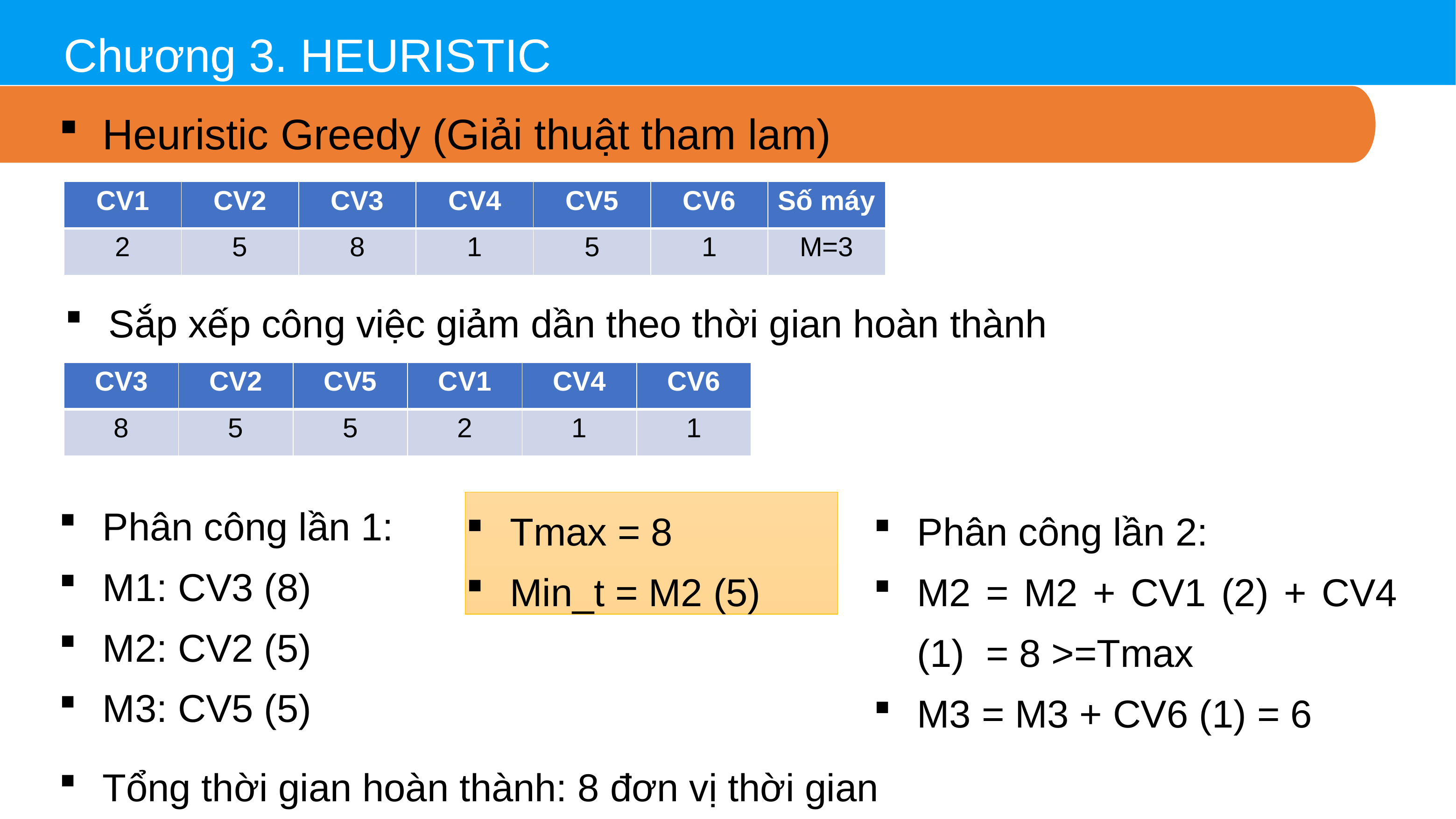

Chương 3. HEURISTIC

Heuristic Greedy (Giải thuật tham lam)
| CV1 | CV2 | CV3 | CV4 | CV5 | CV6 | Số máy |
| --- | --- | --- | --- | --- | --- | --- |
| 2 | 5 | 8 | 1 | 5 | 1 | M=3 |
Sắp xếp công việc giảm dần theo thời gian hoàn thành
| CV3 | CV2 | CV5 | CV1 | CV4 | CV6 |
| --- | --- | --- | --- | --- | --- |
| 8 | 5 | 5 | 2 | 1 | 1 |
Phân công lần 1:
M1: CV3 (8)
M2: CV2 (5)
M3: CV5 (5)
Tmax = 8
Min_t = M2 (5)
Phân công lần 2:
M2 = M2 + CV1 (2) + CV4 (1)  = 8 >=Tmax
M3 = M3 + CV6 (1) = 6
Tổng thời gian hoàn thành: 8 đơn vị thời gian